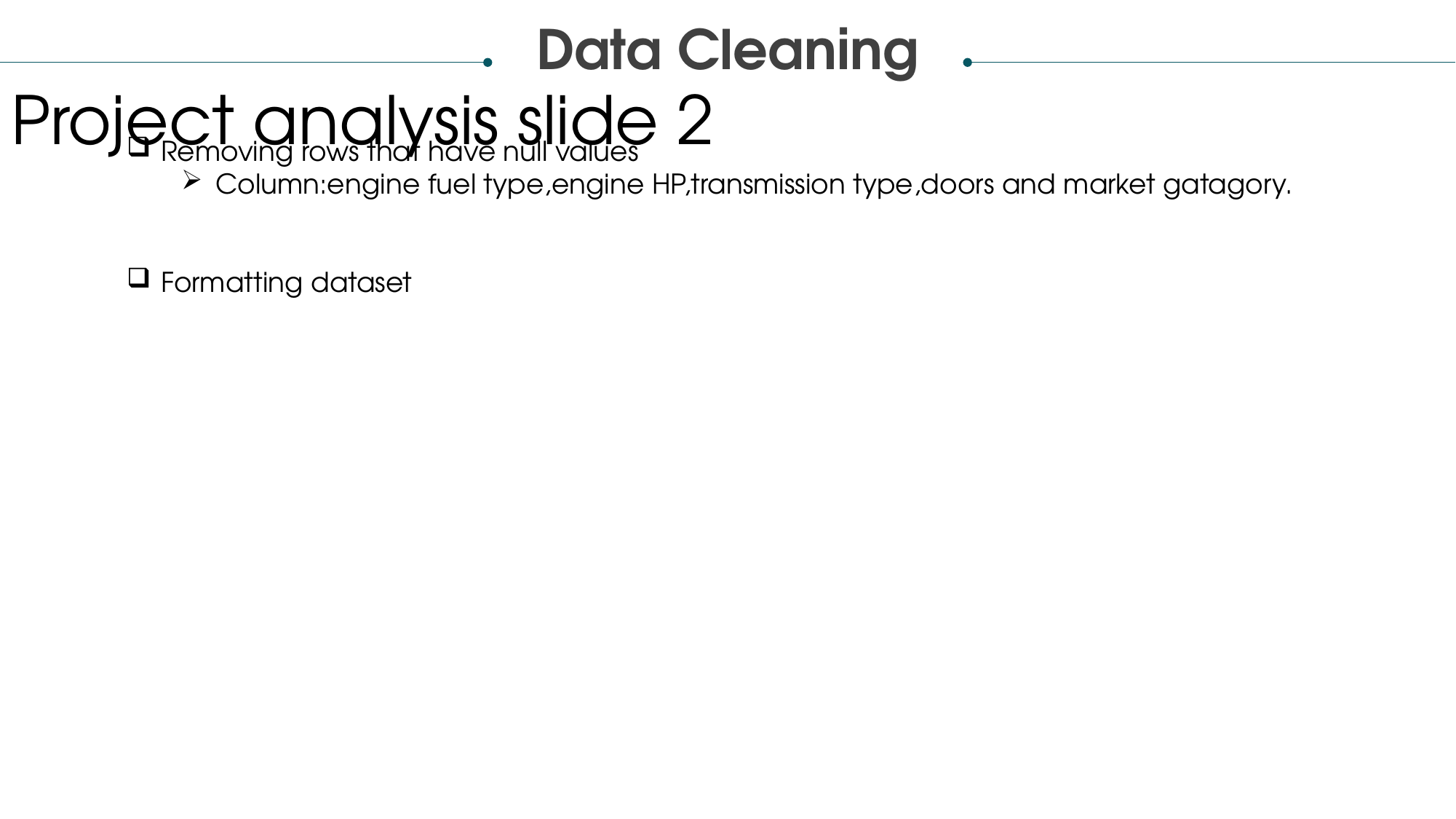

Data Cleaning
Project analysis slide 2
Removing rows that have null values
Column:engine fuel type,engine HP,transmission type,doors and market gatagory.

Formatting dataset